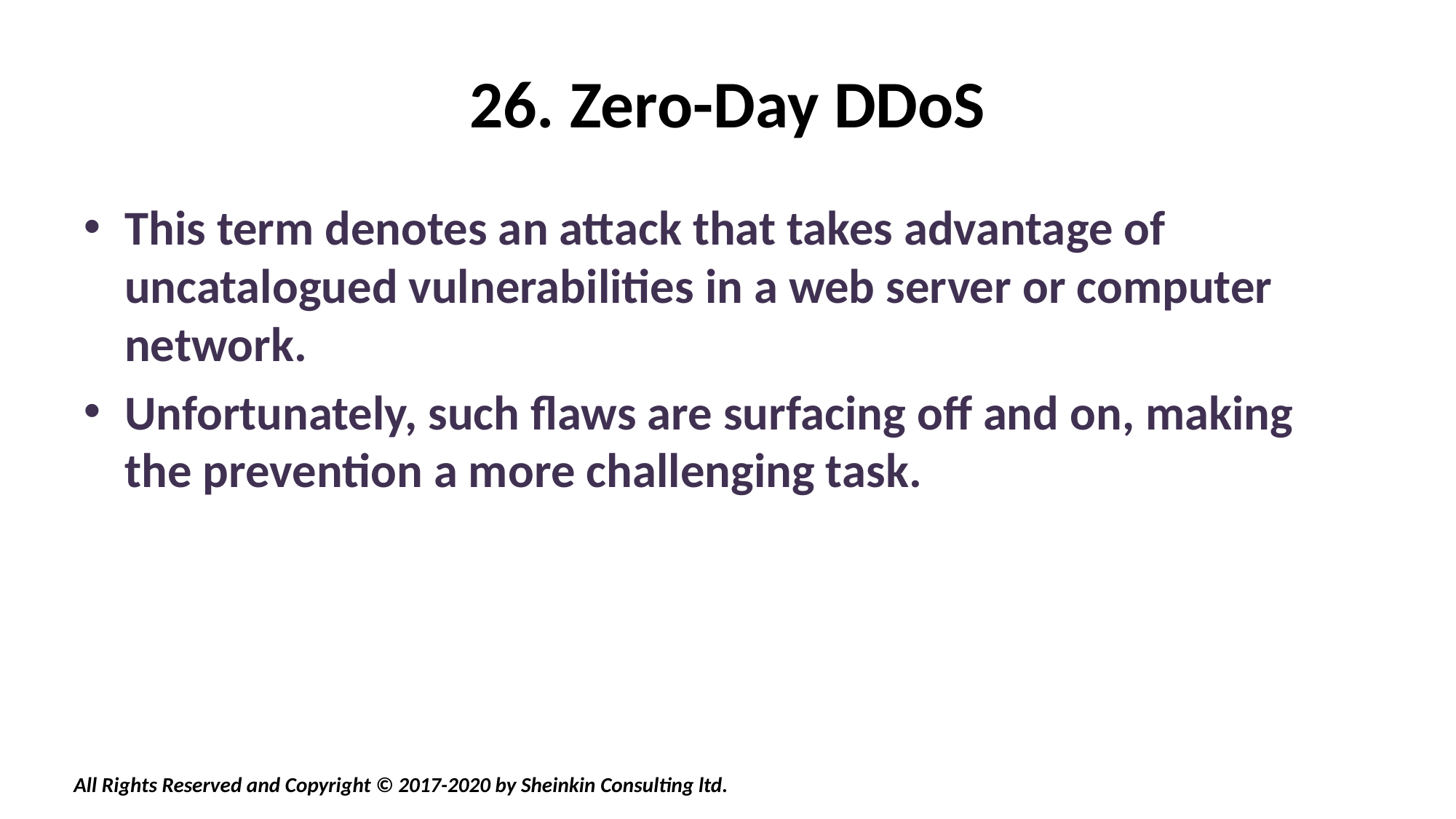

# 26. Zero-Day DDoS
This term denotes an attack that takes advantage of uncatalogued vulnerabilities in a web server or computer network.
Unfortunately, such flaws are surfacing off and on, making the prevention a more challenging task.